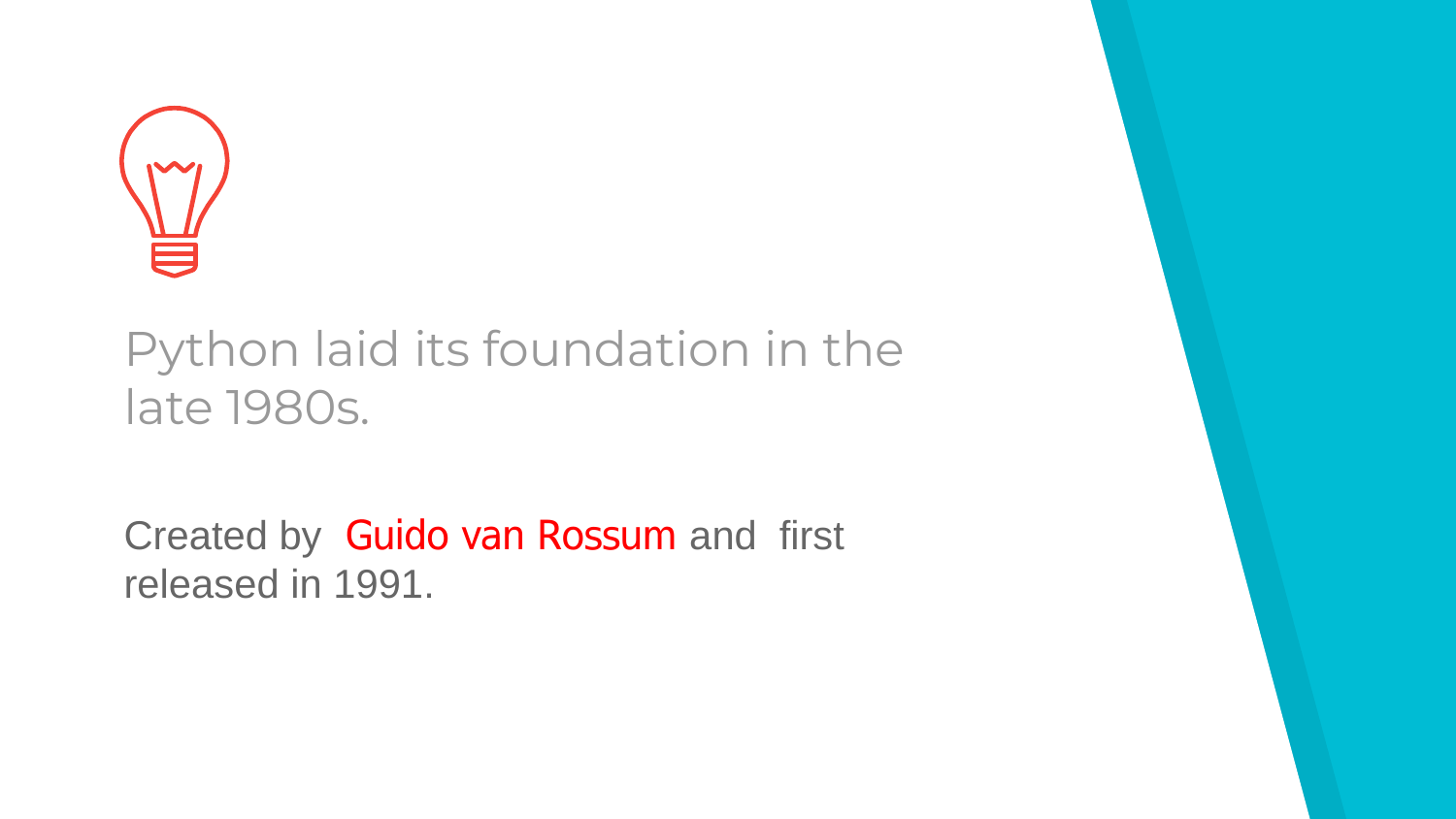

Python laid its foundation in the late 1980s.
Created by  Guido van Rossum and  first released in 1991.